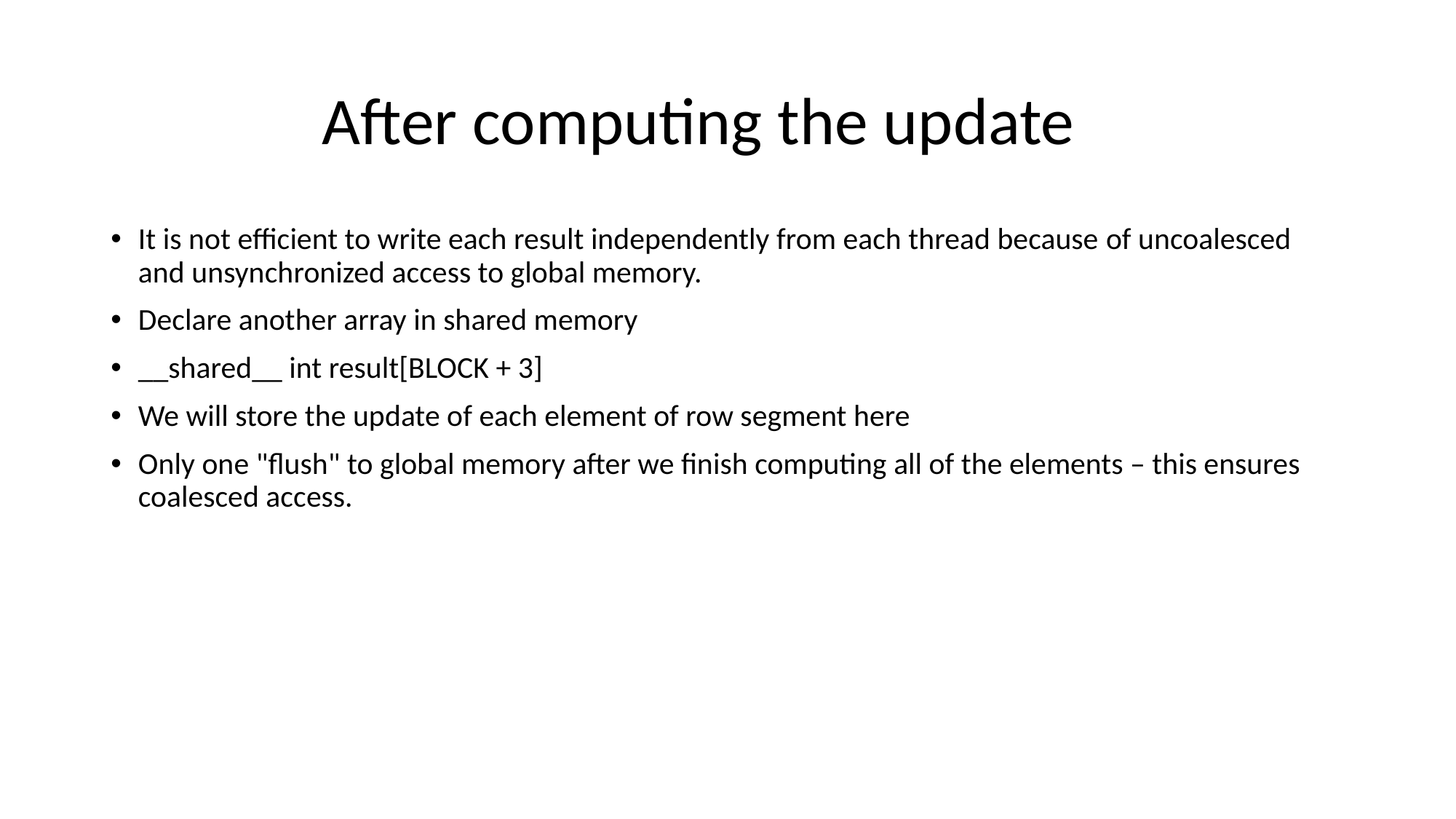

# After computing the update
It is not efficient to write each result independently from each thread because of uncoalesced and unsynchronized access to global memory.
Declare another array in shared memory
__shared__ int result[BLOCK + 3]
We will store the update of each element of row segment here
Only one "flush" to global memory after we finish computing all of the elements – this ensures coalesced access.